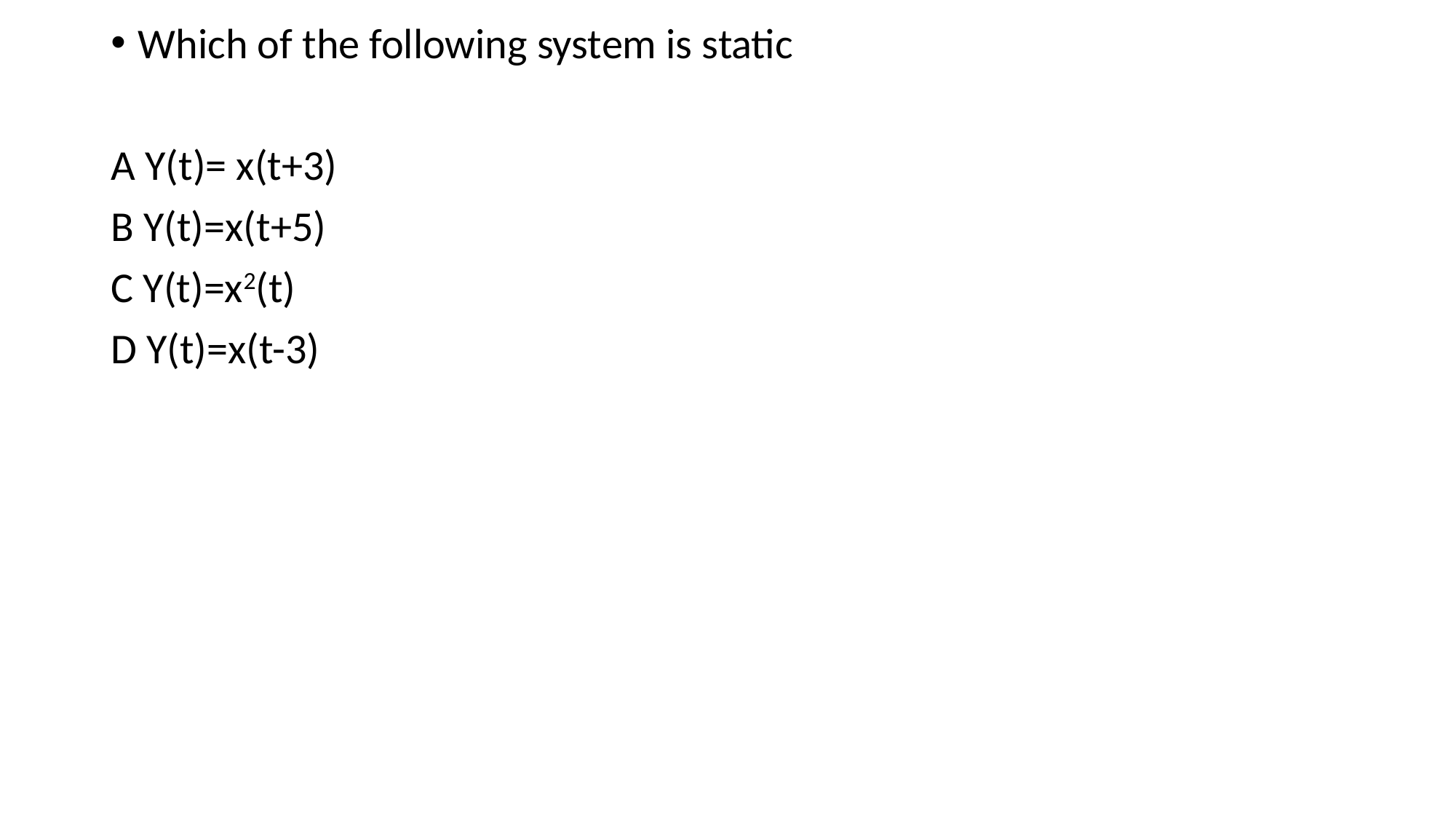

Which of the following system is static

A Y(t)= x(t+3)
B Y(t)=x(t+5)
C Y(t)=x2(t)
D Y(t)=x(t-3)